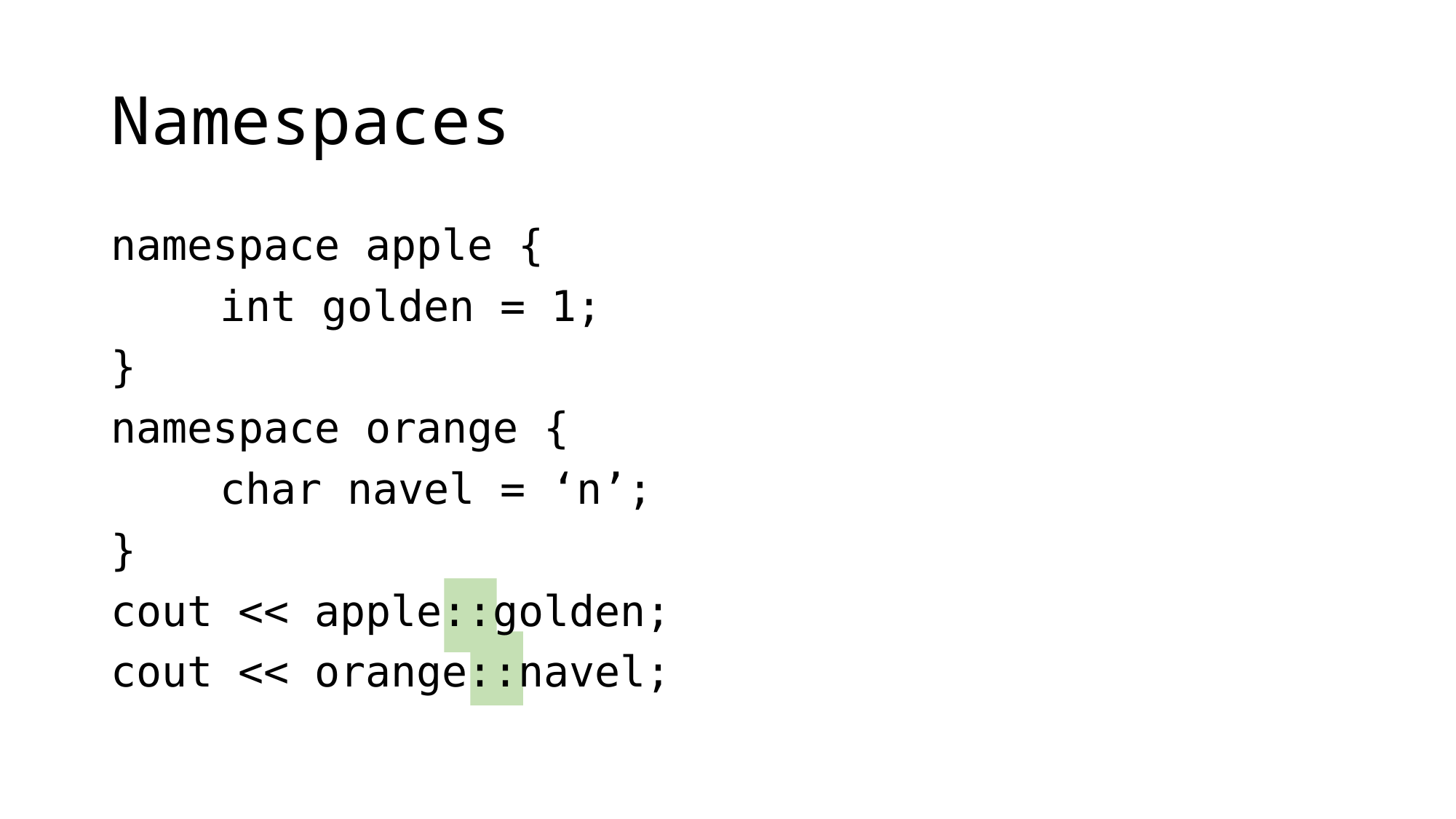

# Namespaces
namespace apple {
	int golden = 1;
}
namespace orange {
	char navel = ‘n’;
}
cout << apple::golden;
cout << orange::navel;